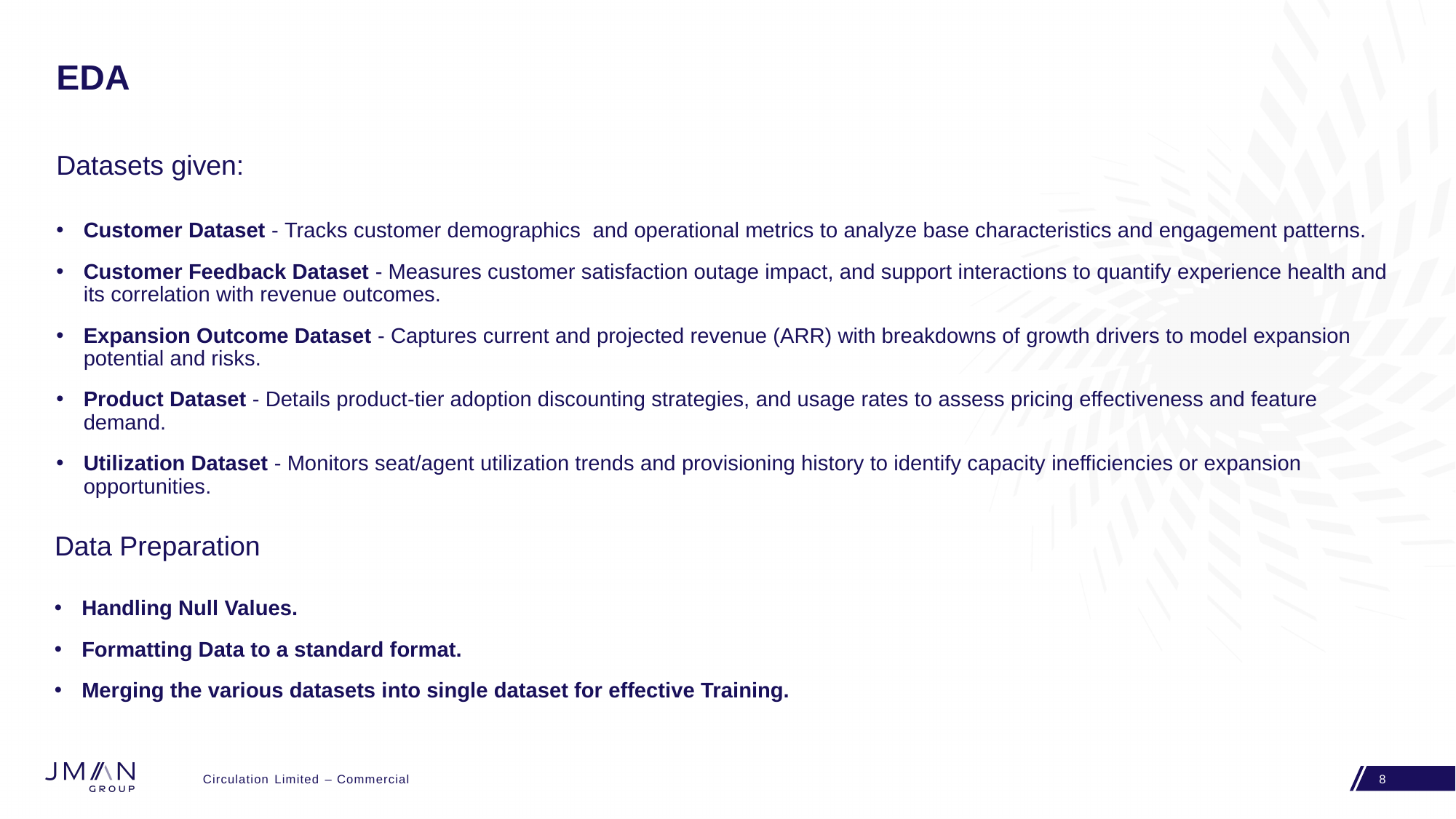

# EDA
Datasets given:
Customer Dataset - Tracks customer demographics  and operational metrics to analyze base characteristics and engagement patterns.
Customer Feedback Dataset - Measures customer satisfaction outage impact, and support interactions to quantify experience health and its correlation with revenue outcomes.
Expansion Outcome Dataset - Captures current and projected revenue (ARR) with breakdowns of growth drivers to model expansion potential and risks.
Product Dataset - Details product-tier adoption discounting strategies, and usage rates to assess pricing effectiveness and feature demand.
Utilization Dataset - Monitors seat/agent utilization trends and provisioning history to identify capacity inefficiencies or expansion opportunities.
Data Preparation
Handling Null Values.
Formatting Data to a standard format.
Merging the various datasets into single dataset for effective Training.